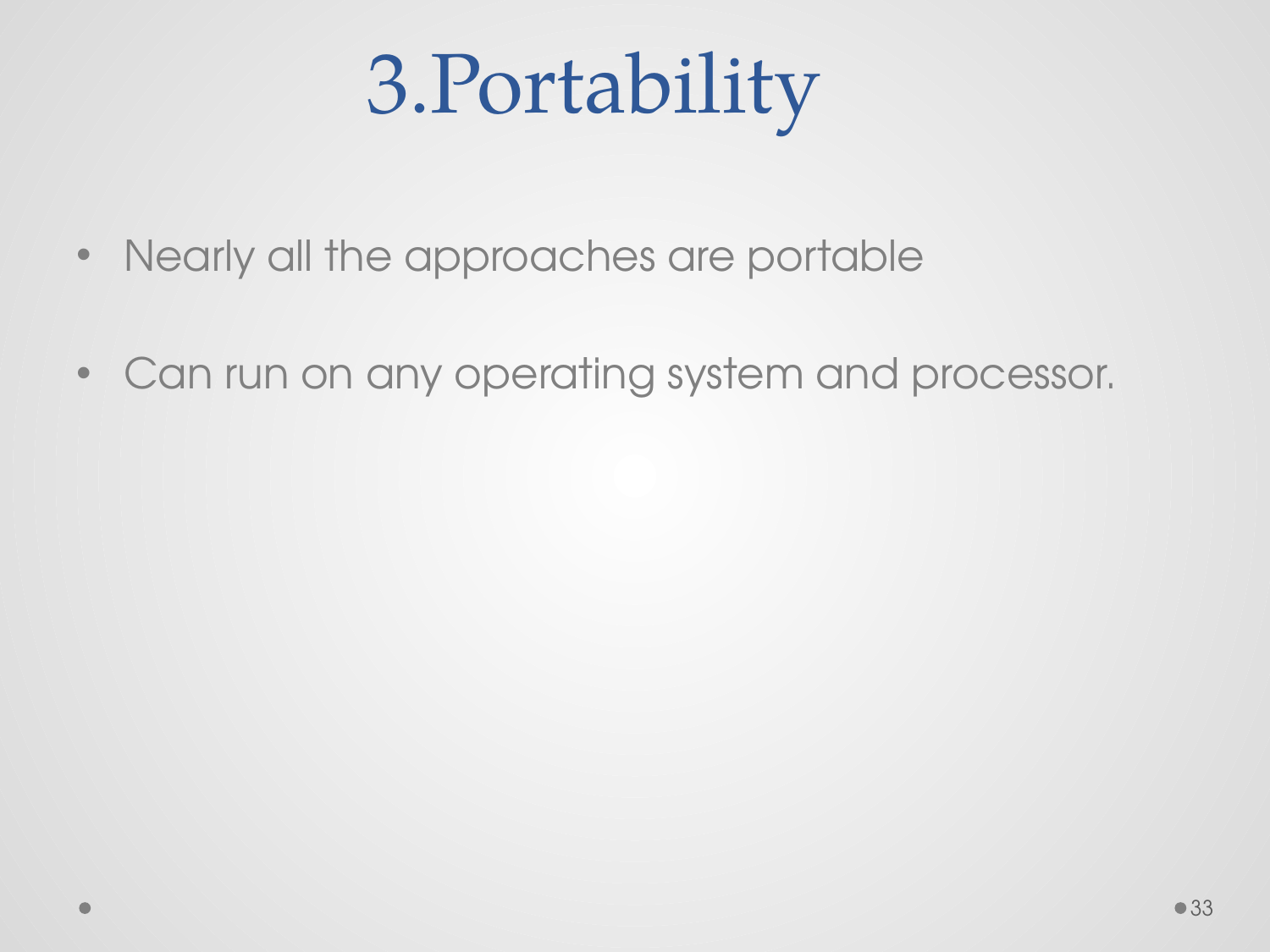

# 3.Portability
Nearly all the approaches are portable

Can run on any operating system and processor.
33